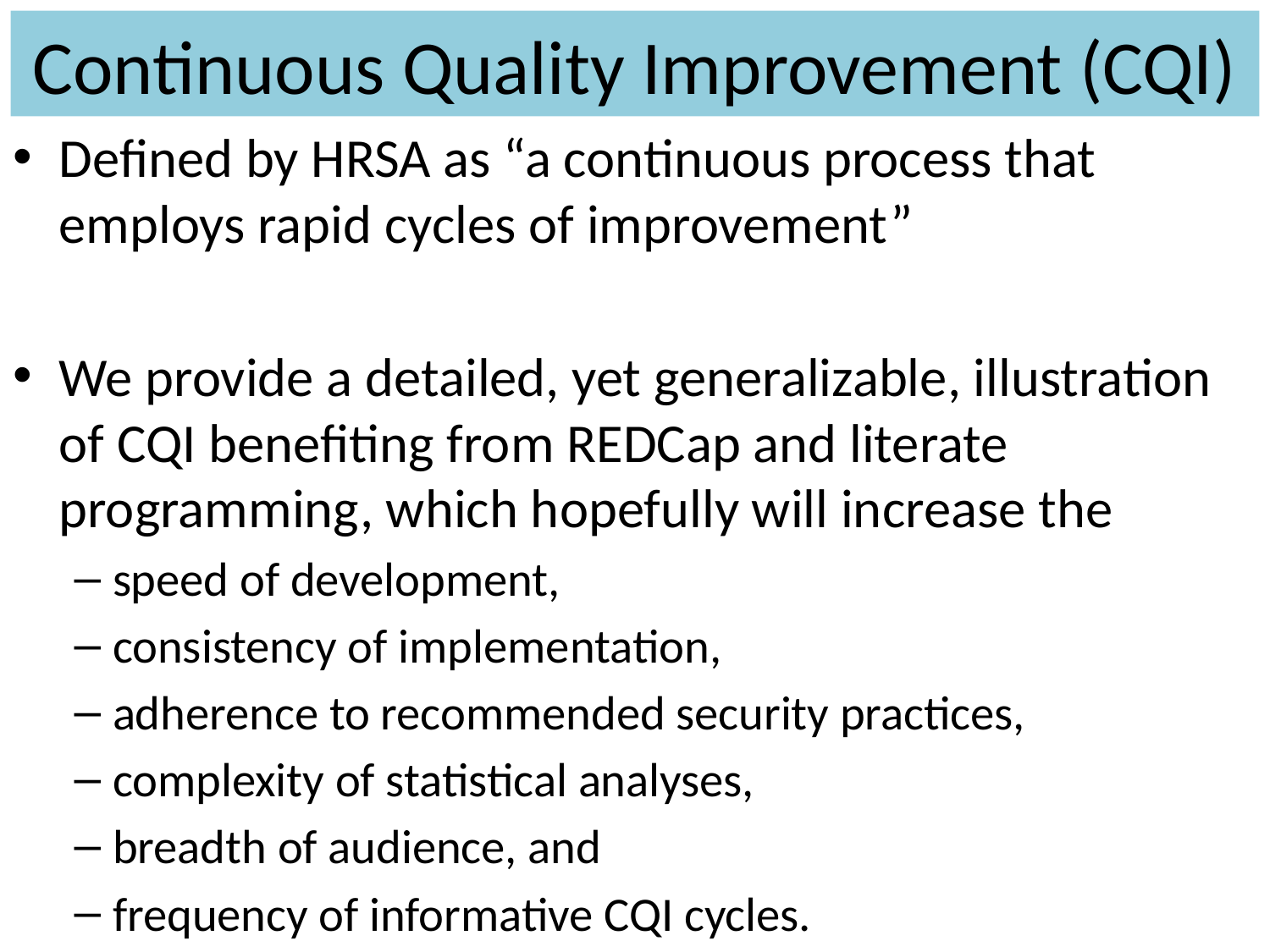

# Continuous Quality Improvement (CQI)
Defined by HRSA as “a continuous process that employs rapid cycles of improvement”

We provide a detailed, yet generalizable, illustration of CQI benefiting from REDCap and literate programming, which hopefully will increase the
speed of development,
consistency of implementation,
adherence to recommended security practices,
complexity of statistical analyses,
breadth of audience, and
frequency of informative CQI cycles.